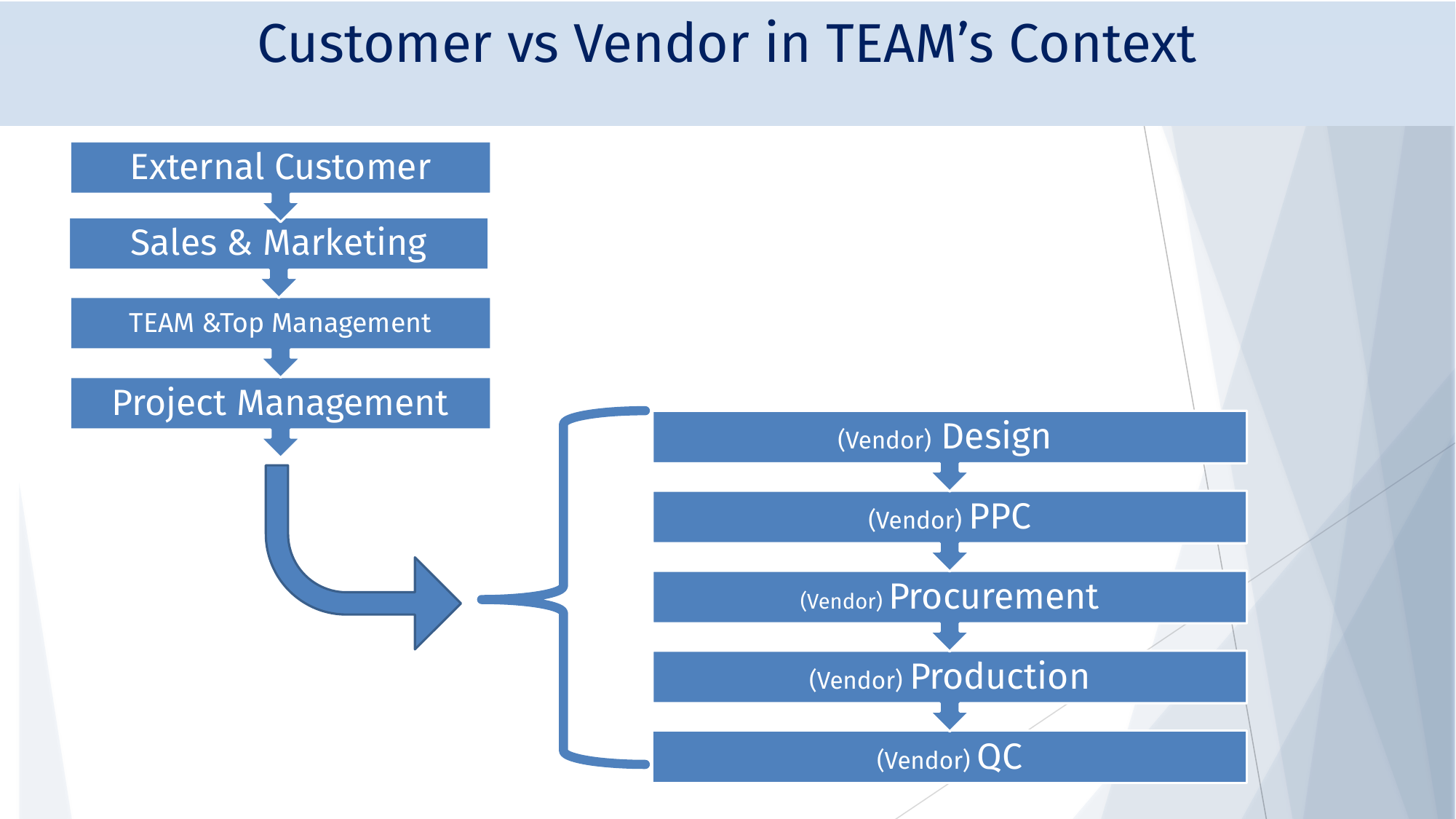

# Customer vs Vendor in TEAM’s Context
(Vendor) QC
(Vendor) Production
(Vendor) Procurement
(Vendor) PPC
(Vendor) Design
Project Management
TEAM &Top Management
Sales & Marketing
External Customer